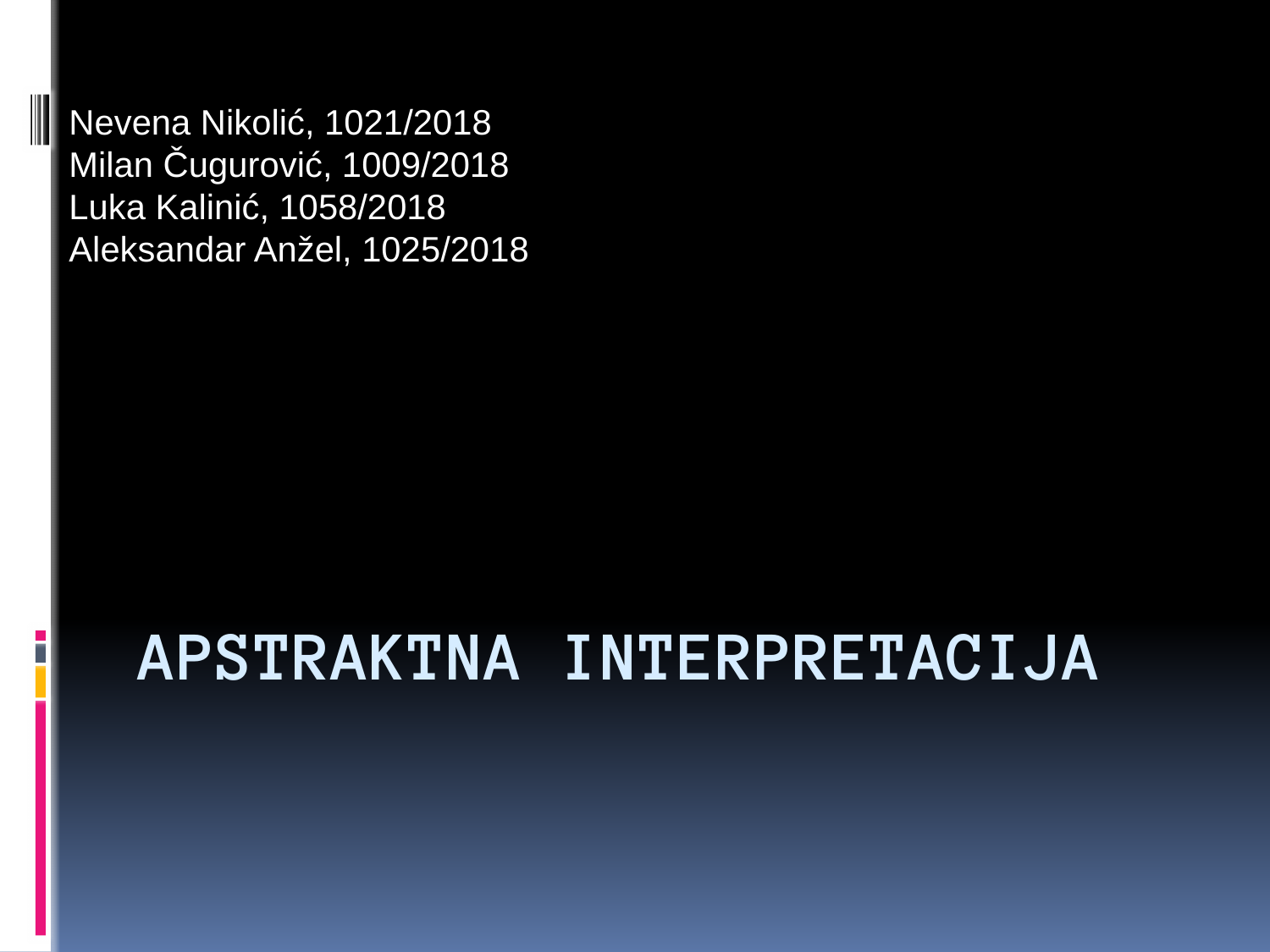

Nevena Nikolić, 1021/2018
Milan Čugurović, 1009/2018
Luka Kalinić, 1058/2018
Aleksandar Anžel, 1025/2018
# Apstraktna interpretacija